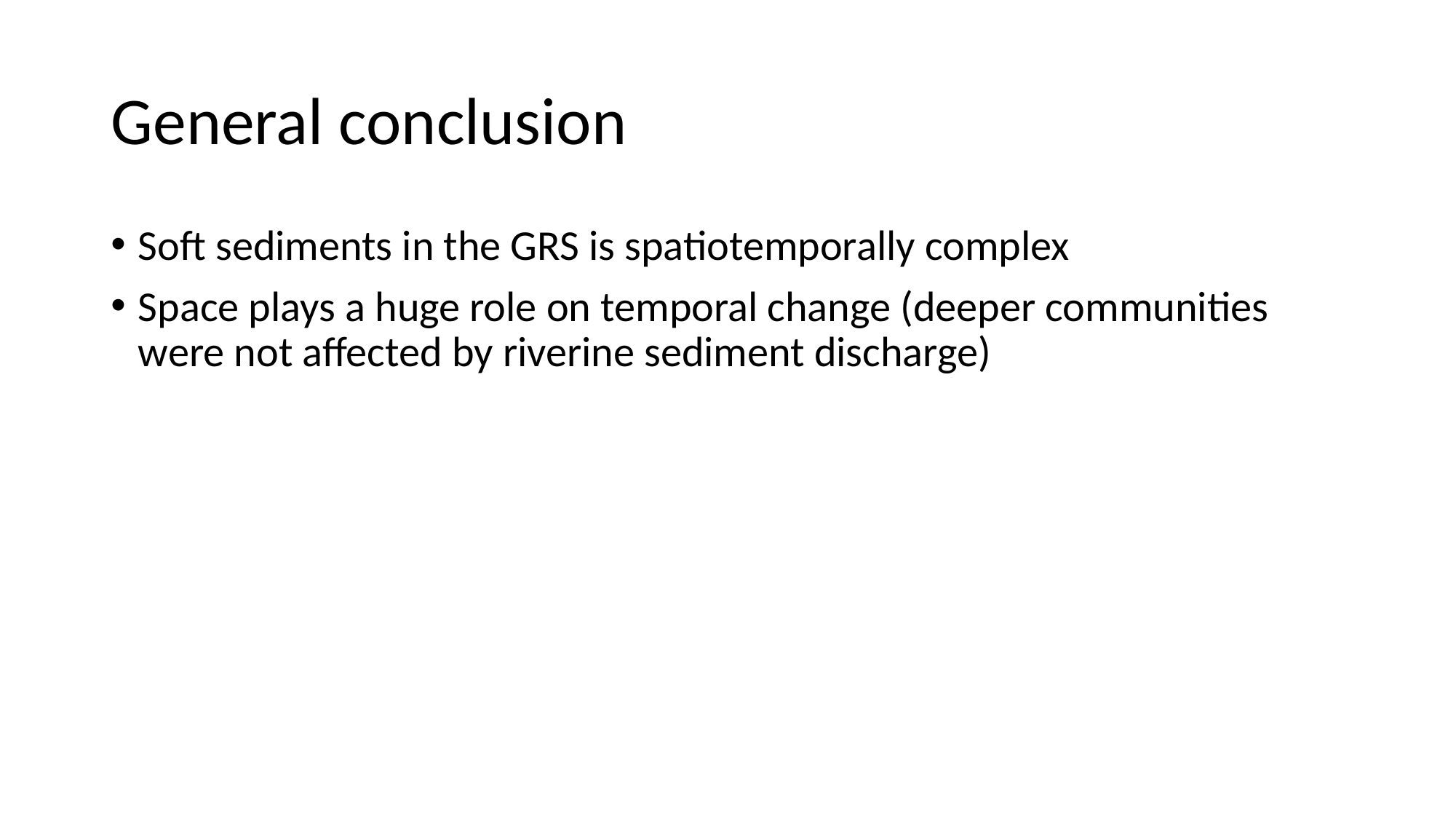

# General conclusion
Soft sediments in the GRS is spatiotemporally complex
Space plays a huge role on temporal change (deeper communities were not affected by riverine sediment discharge)